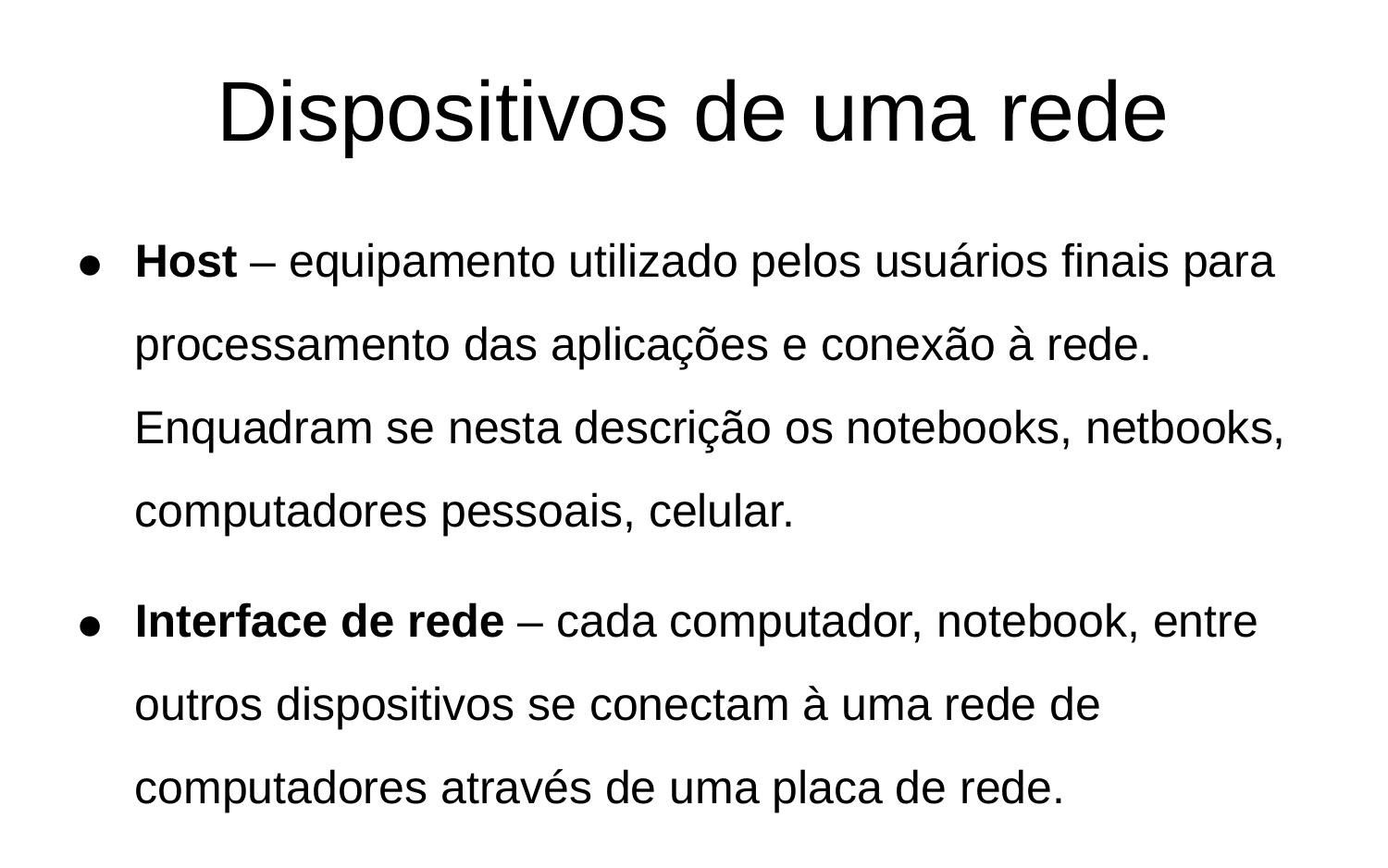

Dispositivos de uma rede
Host – equipamento utilizado pelos usuários finais para processamento das aplicações e conexão à rede. Enquadram se nesta descrição os notebooks, netbooks, computadores pessoais, celular.
Interface de rede – cada computador, notebook, entre outros dispositivos se conectam à uma rede de computadores através de uma placa de rede.